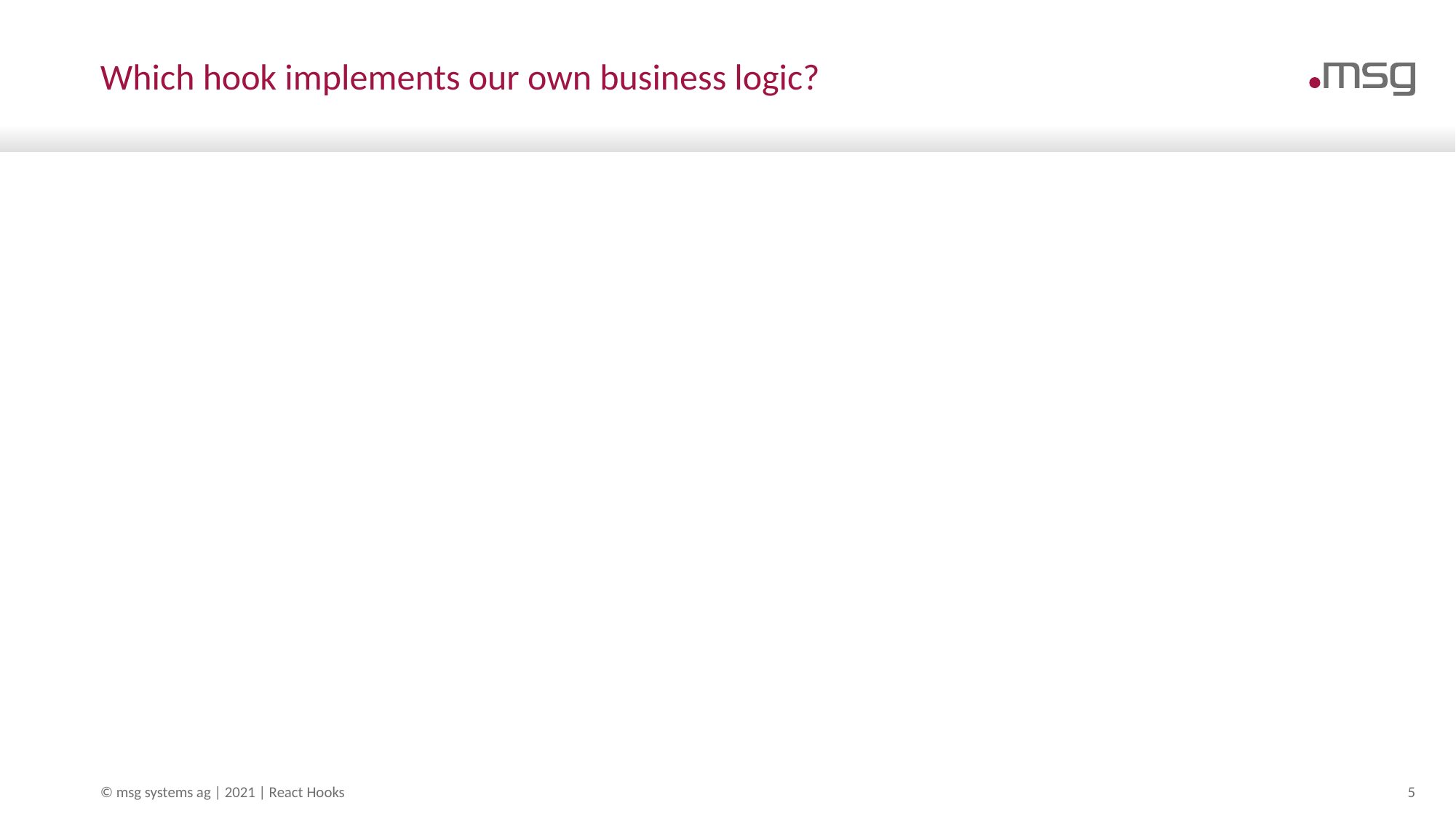

# Which hook implements our own business logic?

© msg systems ag | 2021 | React Hooks
5